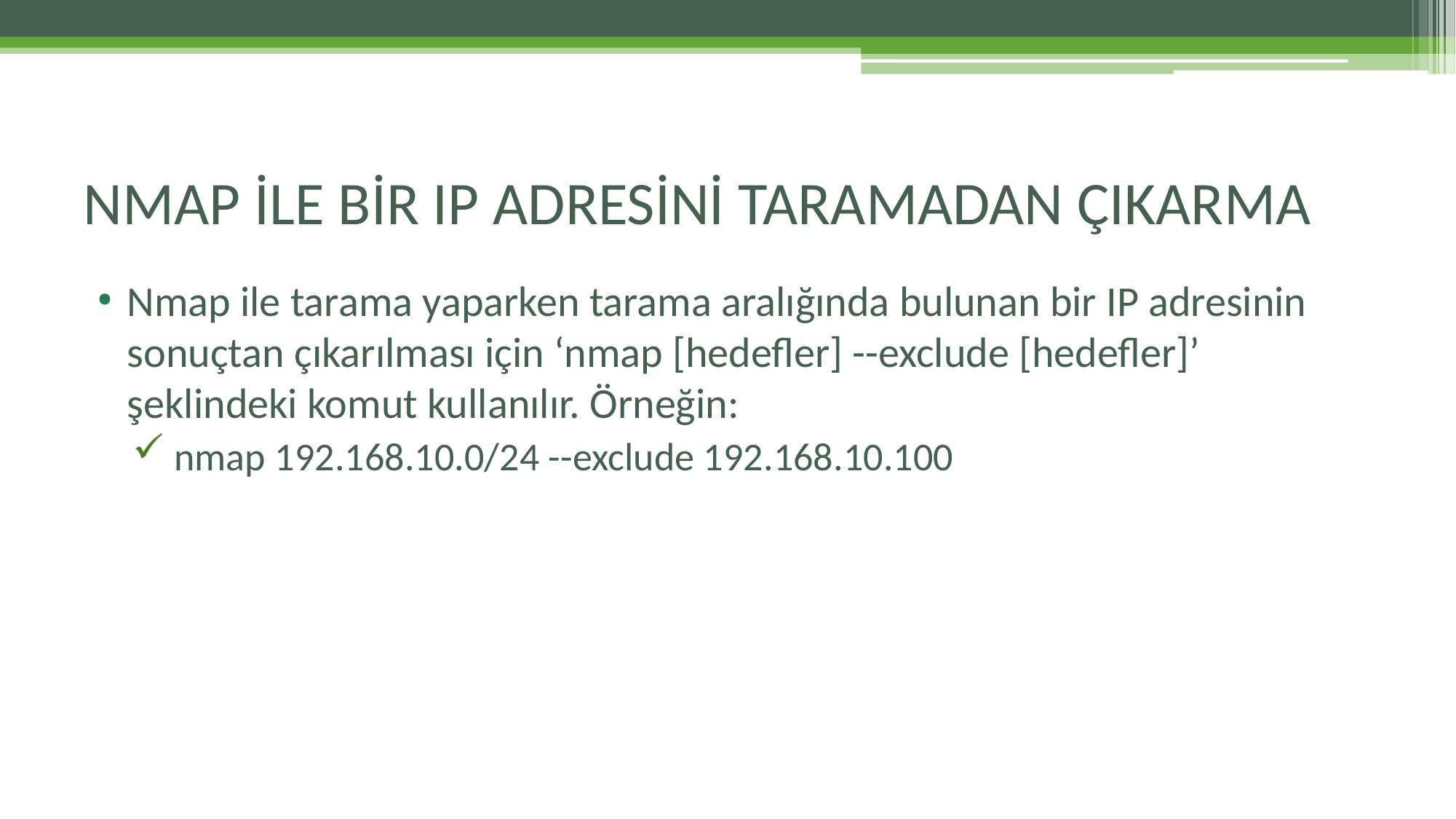

# NMAP İLE BİR IP ADRESİNİ TARAMADAN ÇIKARMA
Nmap ile tarama yaparken tarama aralığında bulunan bir IP adresinin sonuçtan çıkarılması için ‘nmap [hedefler] --exclude [hedefler]’ şeklindeki komut kullanılır. Örneğin:
 nmap 192.168.10.0/24 --exclude 192.168.10.100